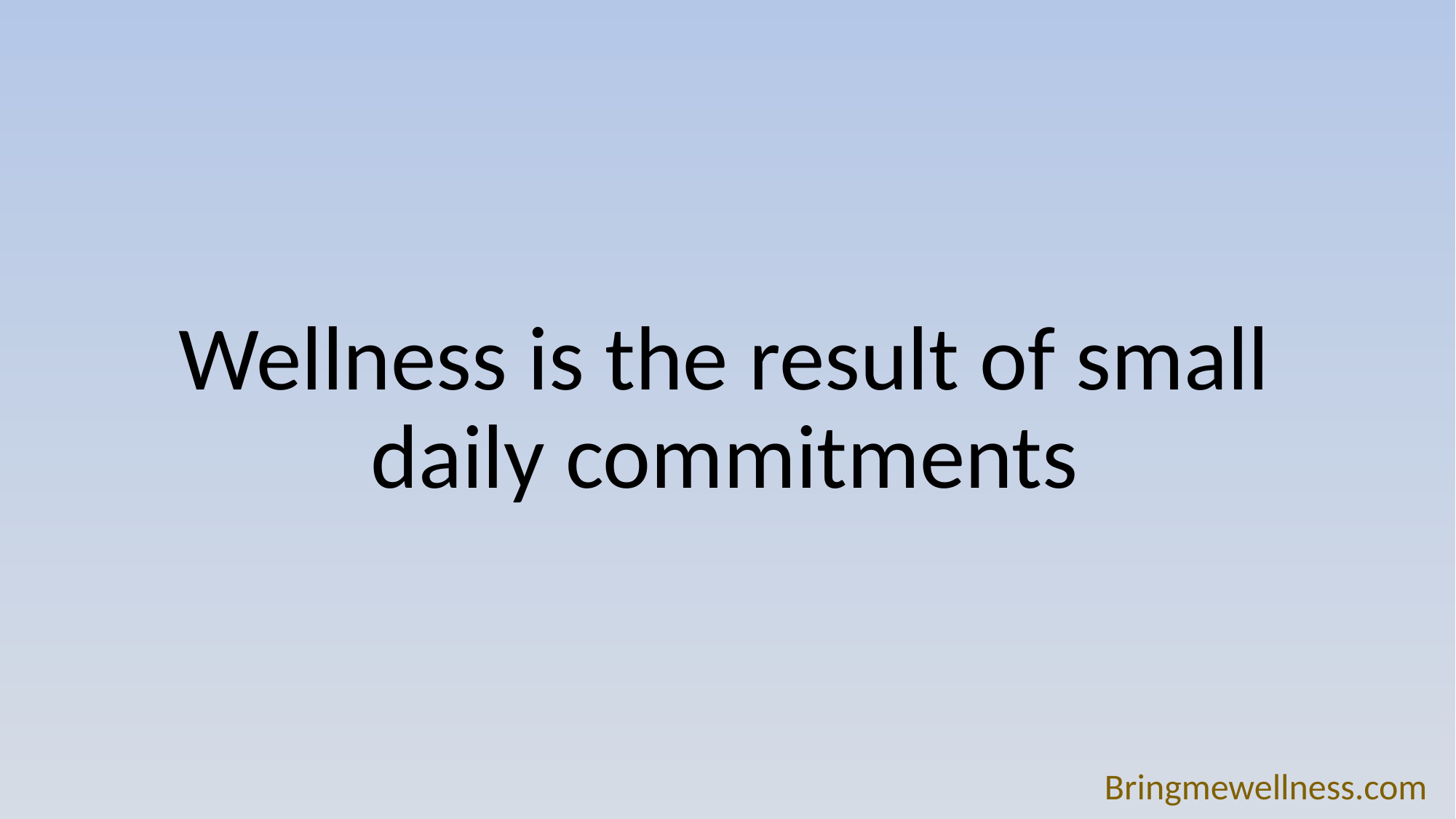

# Wellness is the result of small daily commitments
Bringmewellness.com